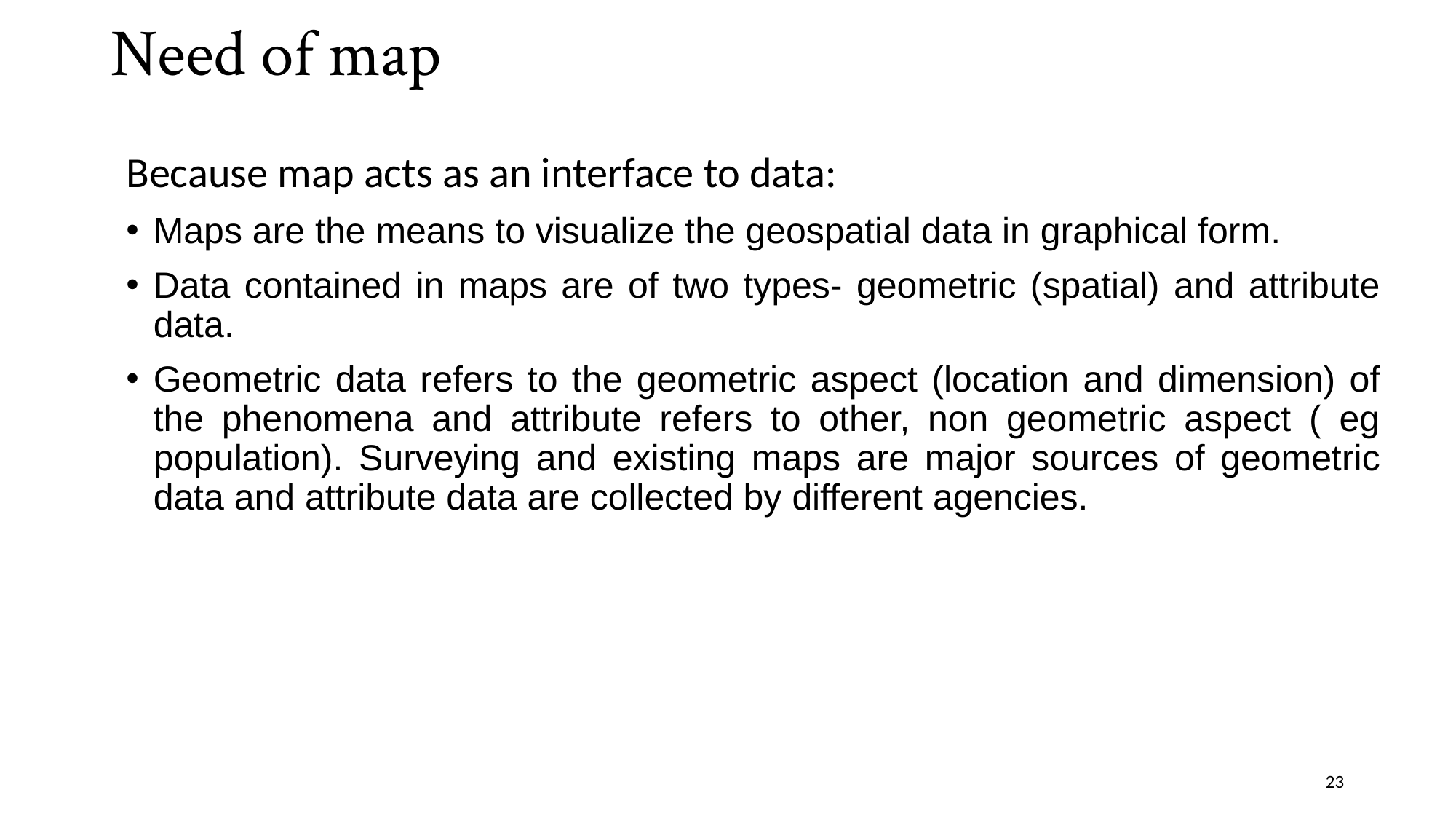

# Need of map
Because map acts as an interface to data:
Maps are the means to visualize the geospatial data in graphical form.
Data contained in maps are of two types- geometric (spatial) and attribute data.
Geometric data refers to the geometric aspect (location and dimension) of the phenomena and attribute refers to other, non geometric aspect ( eg population). Surveying and existing maps are major sources of geometric data and attribute data are collected by different agencies.

23